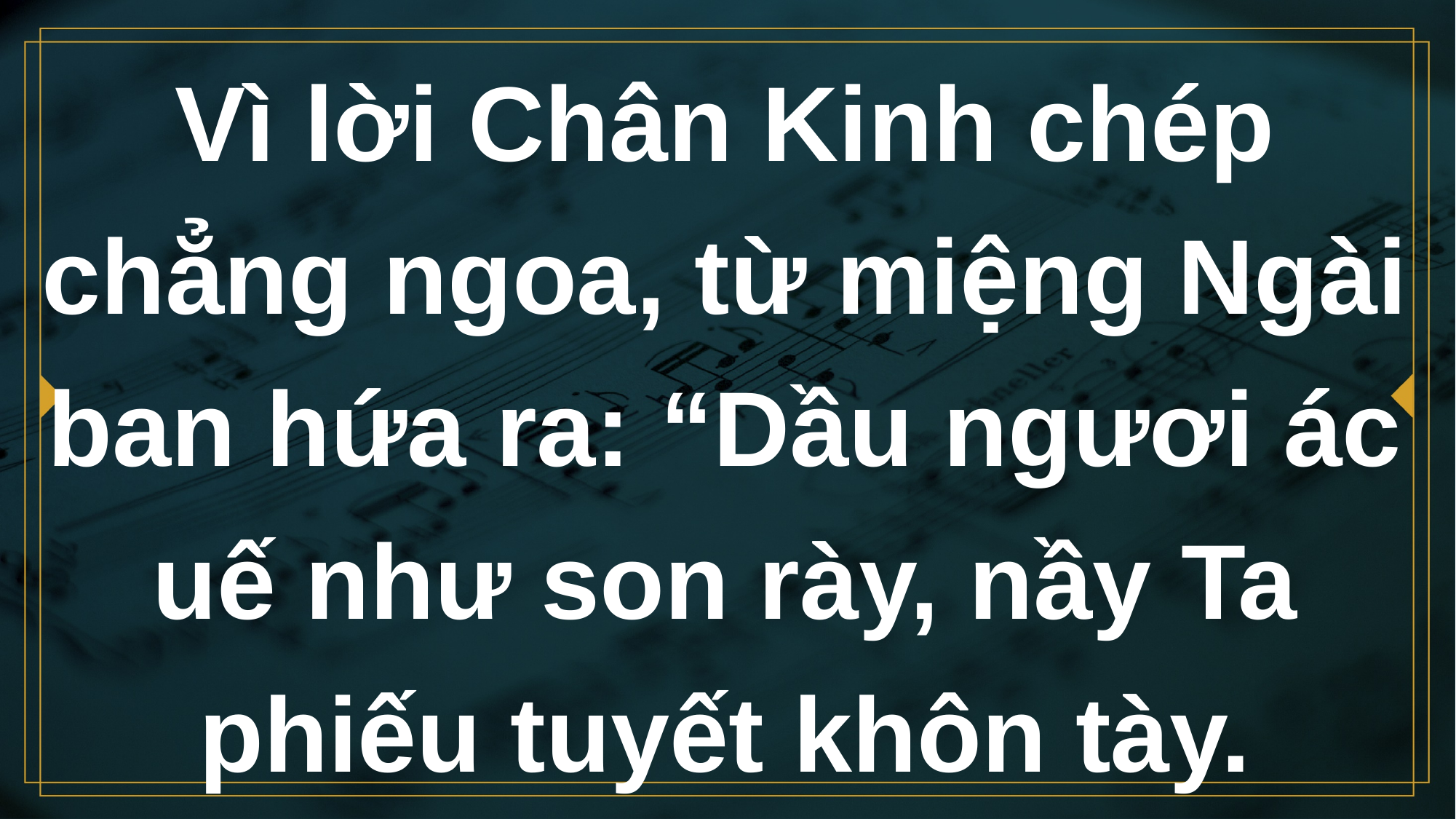

# Vì lời Chân Kinh chép chẳng ngoa, từ miệng Ngài ban hứa ra: “Dầu ngươi ác uế như son rày, nầy Ta phiếu tuyết khôn tày.